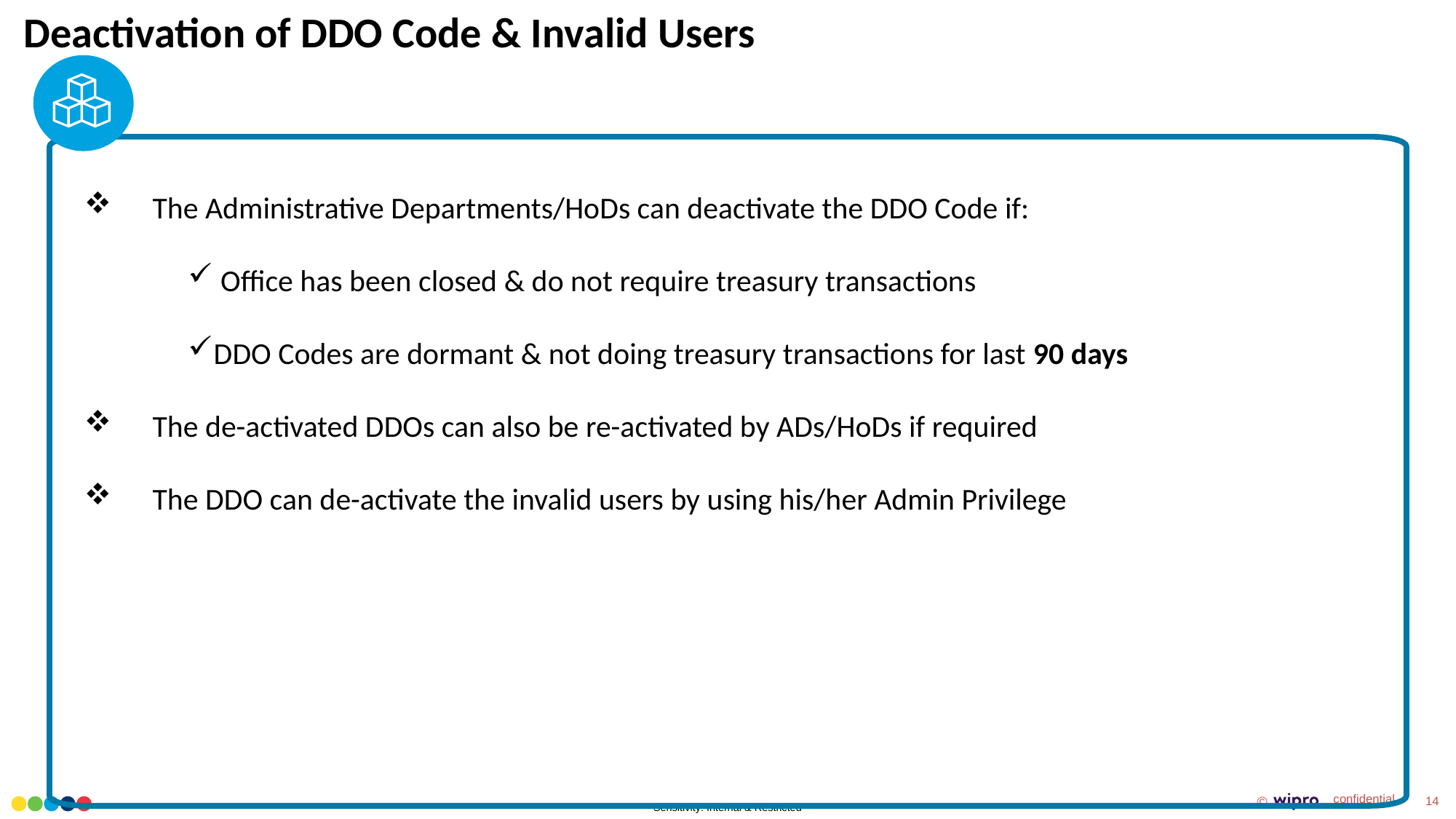

Deactivation of DDO Code & Invalid Users

The Administrative Departments/HoDs can deactivate the DDO Code if:
 Office has been closed & do not require treasury transactions
DDO Codes are dormant & not doing treasury transactions for last 90 days
The de-activated DDOs can also be re-activated by ADs/HoDs if required
The DDO can de-activate the invalid users by using his/her Admin Privilege